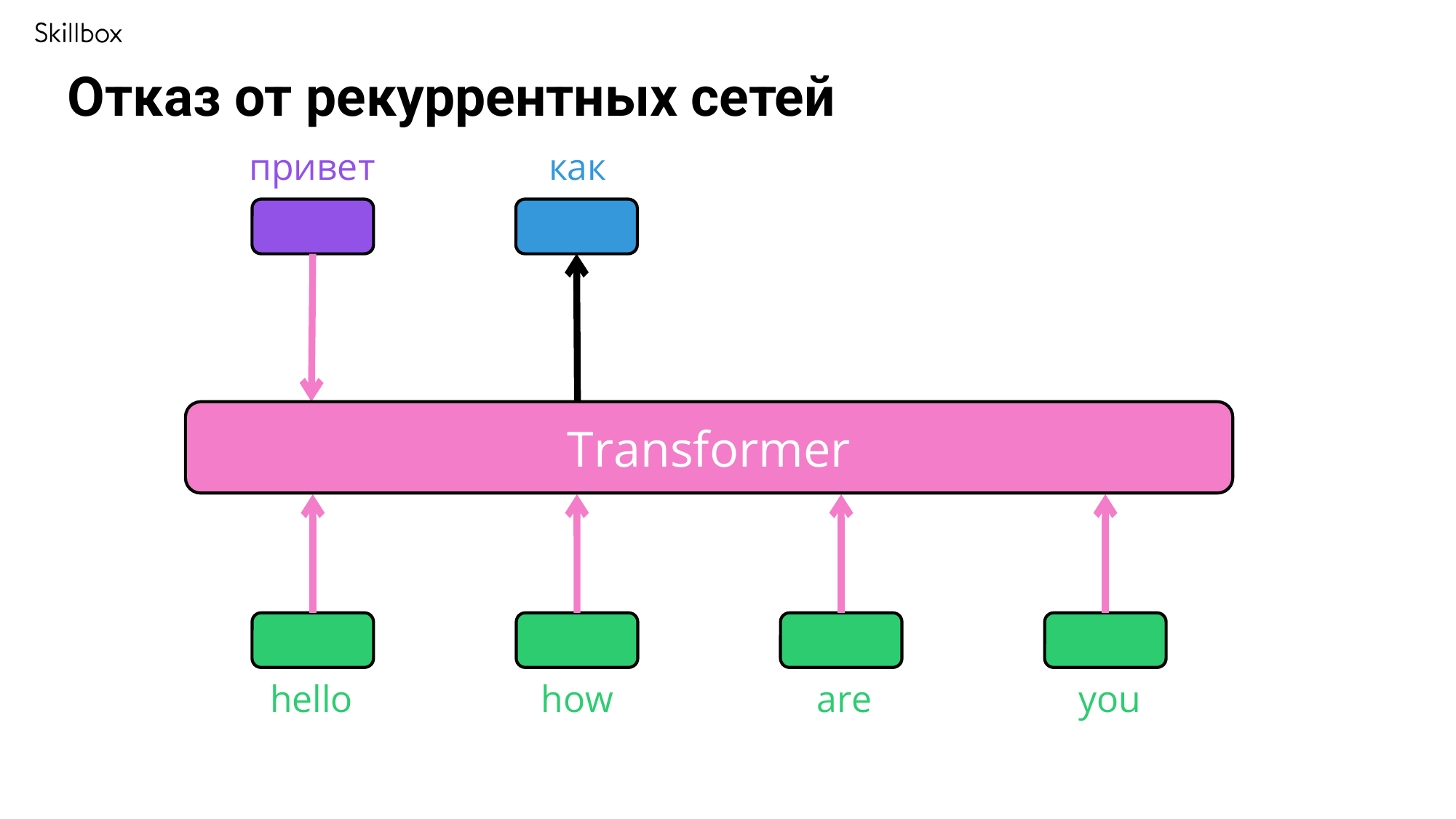

Отказ от рекуррентных сетей
привет
как

Transformer

hello
how
are
you